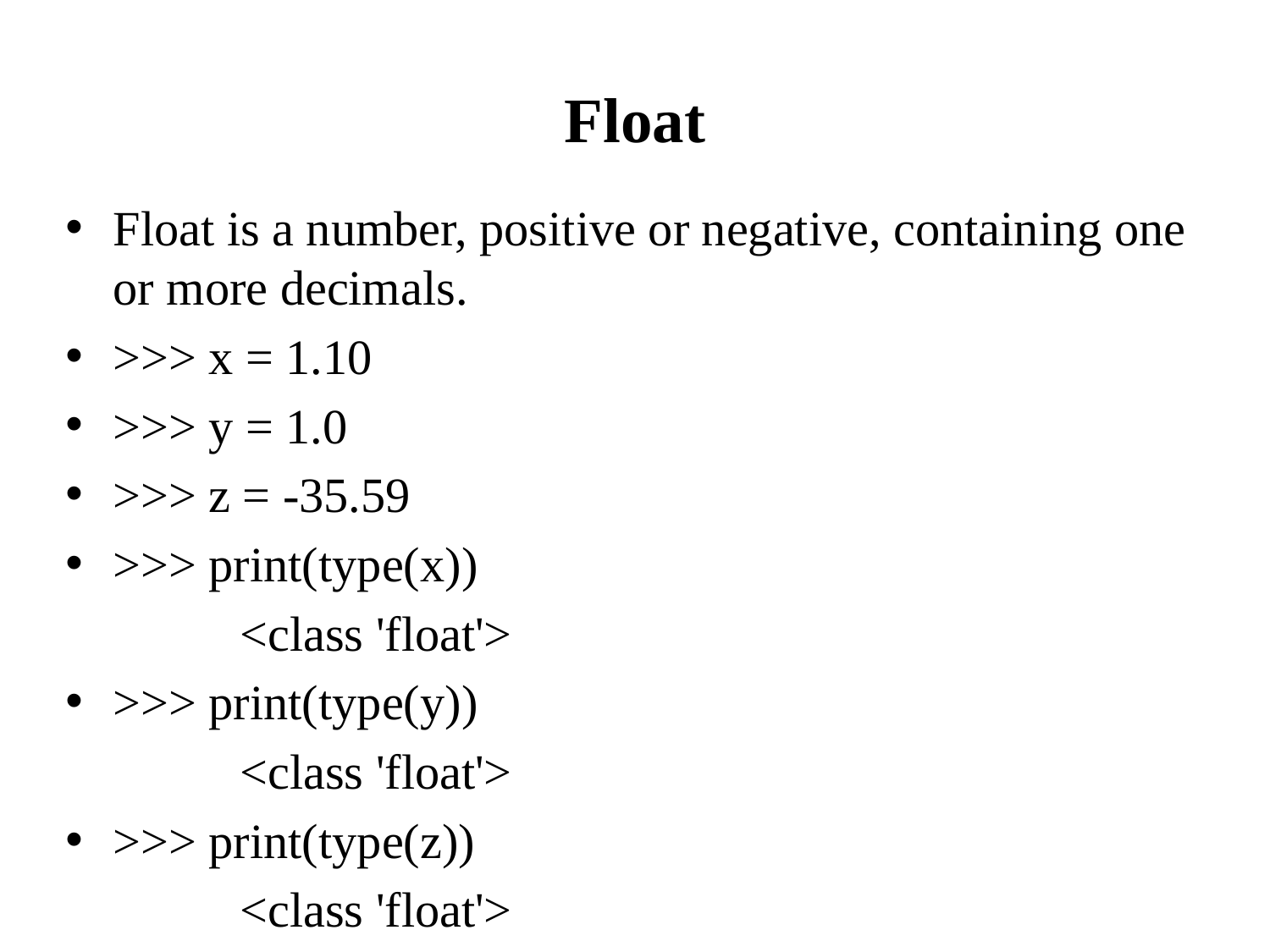

# Float
Float is a number, positive or negative, containing one or more decimals.
>>> x = 1.10
>>> y = 1.0
>>> z = -35.59
>>> print(type(x))
		<class 'float'>
>>> print(type(y))
		<class 'float'>
>>> print(type(z))
		<class 'float'>